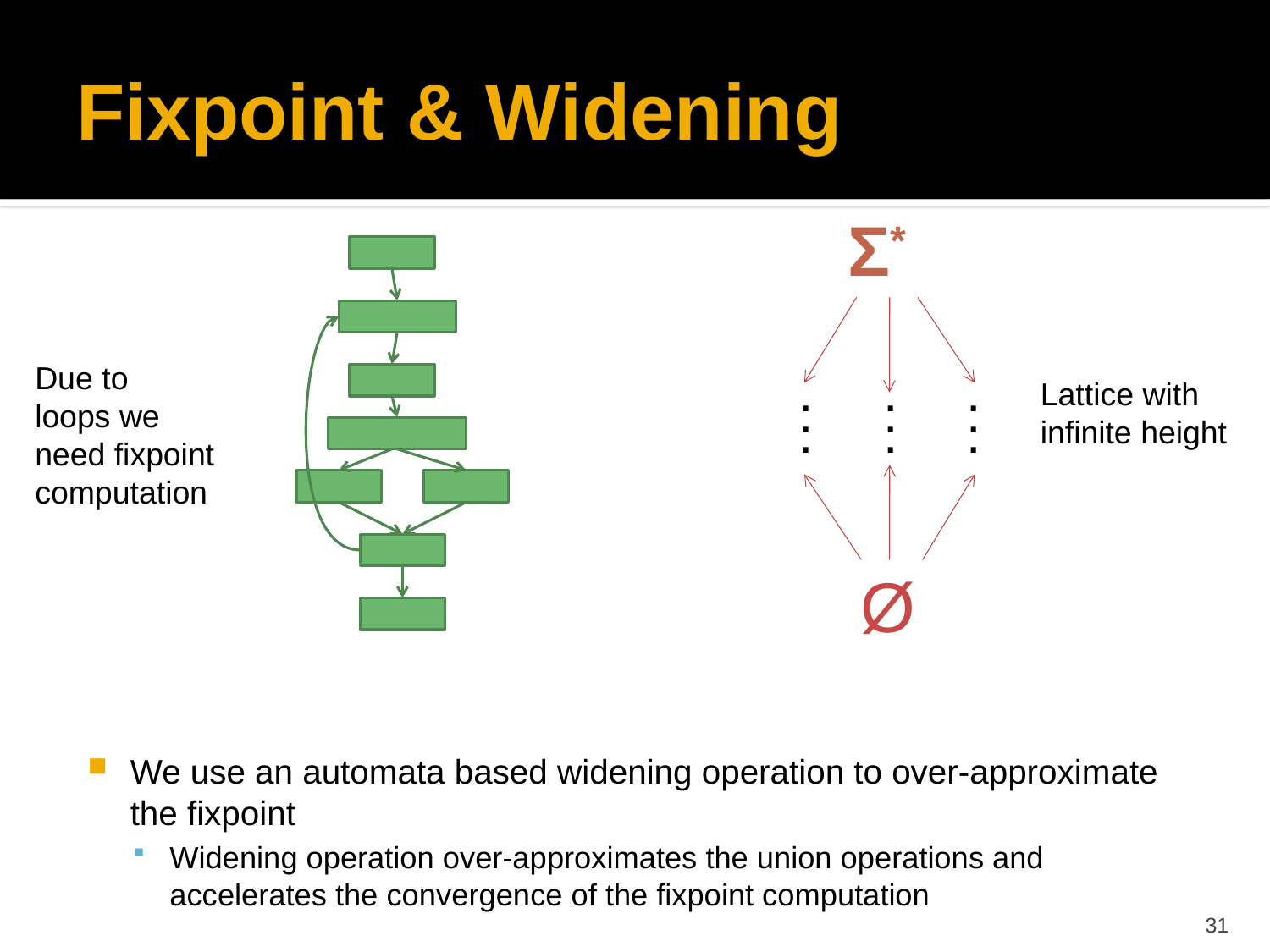

# Fixpoint & Widening
Σ*
Ø

We use an automata based widening operation to over-approximate the fixpoint
Widening operation over-approximates the union operations and accelerates the convergence of the fixpoint computation

Due to
loops we
need fixpoint
computation
.
.
.
.
.
.
.
.
.
Lattice with
infinite height
31